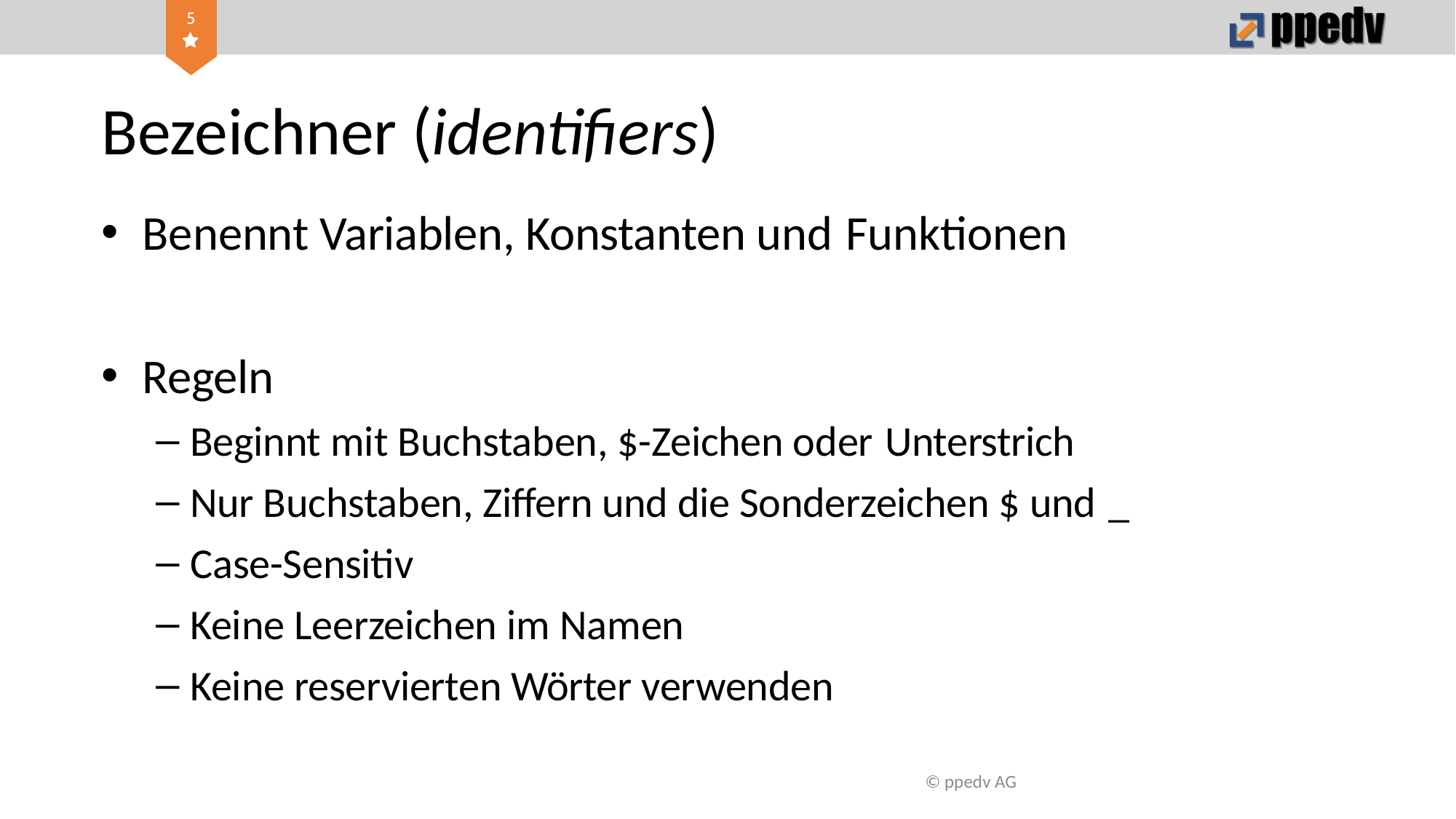

# Bezeichner (identifiers)
Benennt Variablen, Konstanten und Funktionen

Regeln
Beginnt mit Buchstaben, $-Zeichen oder Unterstrich
Nur Buchstaben, Ziffern und die Sonderzeichen $ und _
Case-Sensitiv
Keine Leerzeichen im Namen
Keine reservierten Wörter verwenden
© ppedv AG